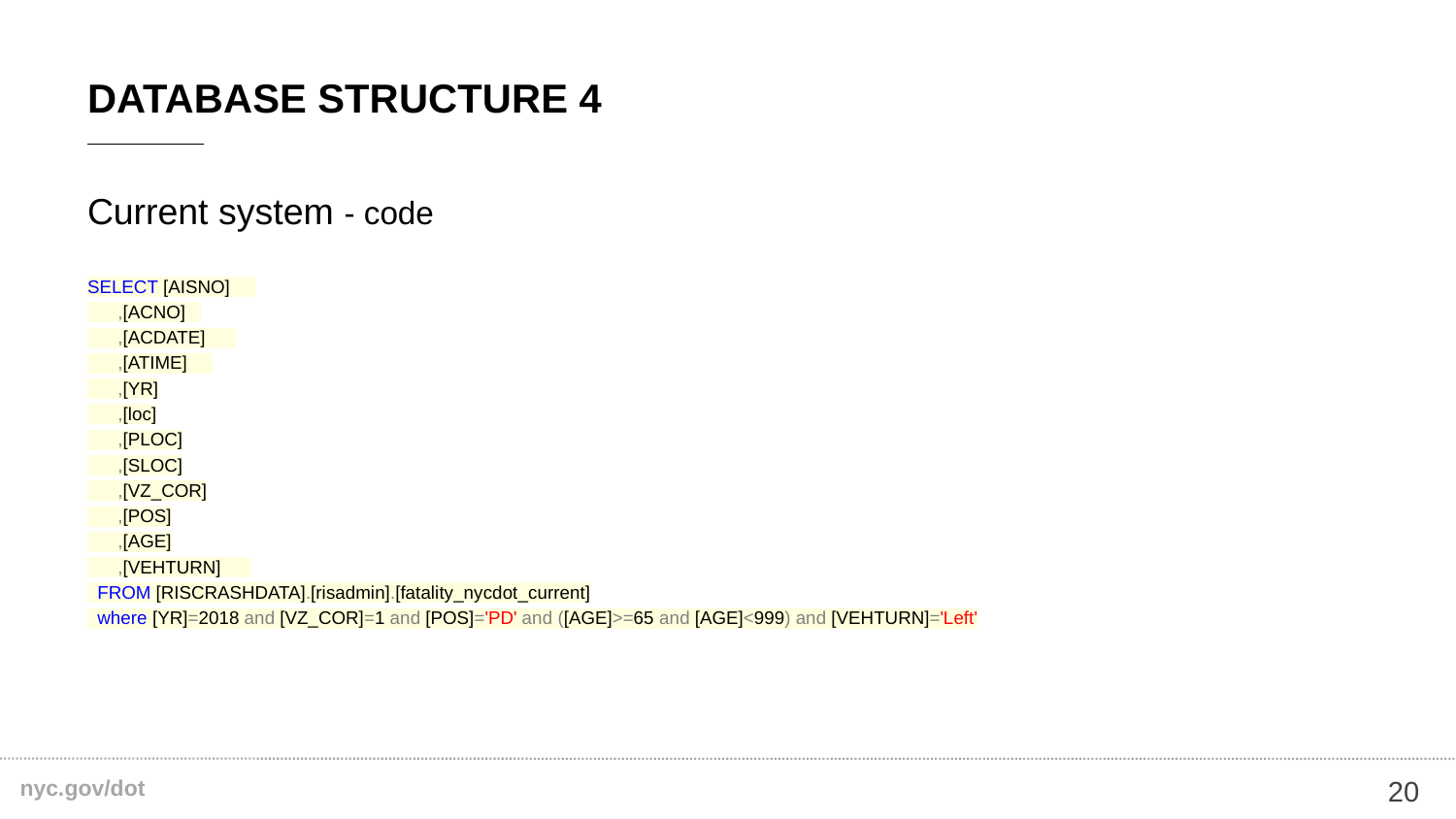

# DataBase STRUCTURE 4
Current system - code

SELECT [AISNO]
      ,[ACNO]
      ,[ACDATE]
      ,[ATIME]
      ,[YR]
      ,[loc]
      ,[PLOC]
      ,[SLOC]
      ,[VZ_COR]
      ,[POS]
      ,[AGE]
      ,[VEHTURN]
  FROM [RISCRASHDATA].[risadmin].[fatality_nycdot_current]
  where [YR]=2018 and [VZ_COR]=1 and [POS]='PD' and ([AGE]>=65 and [AGE]<999) and [VEHTURN]='Left'

20